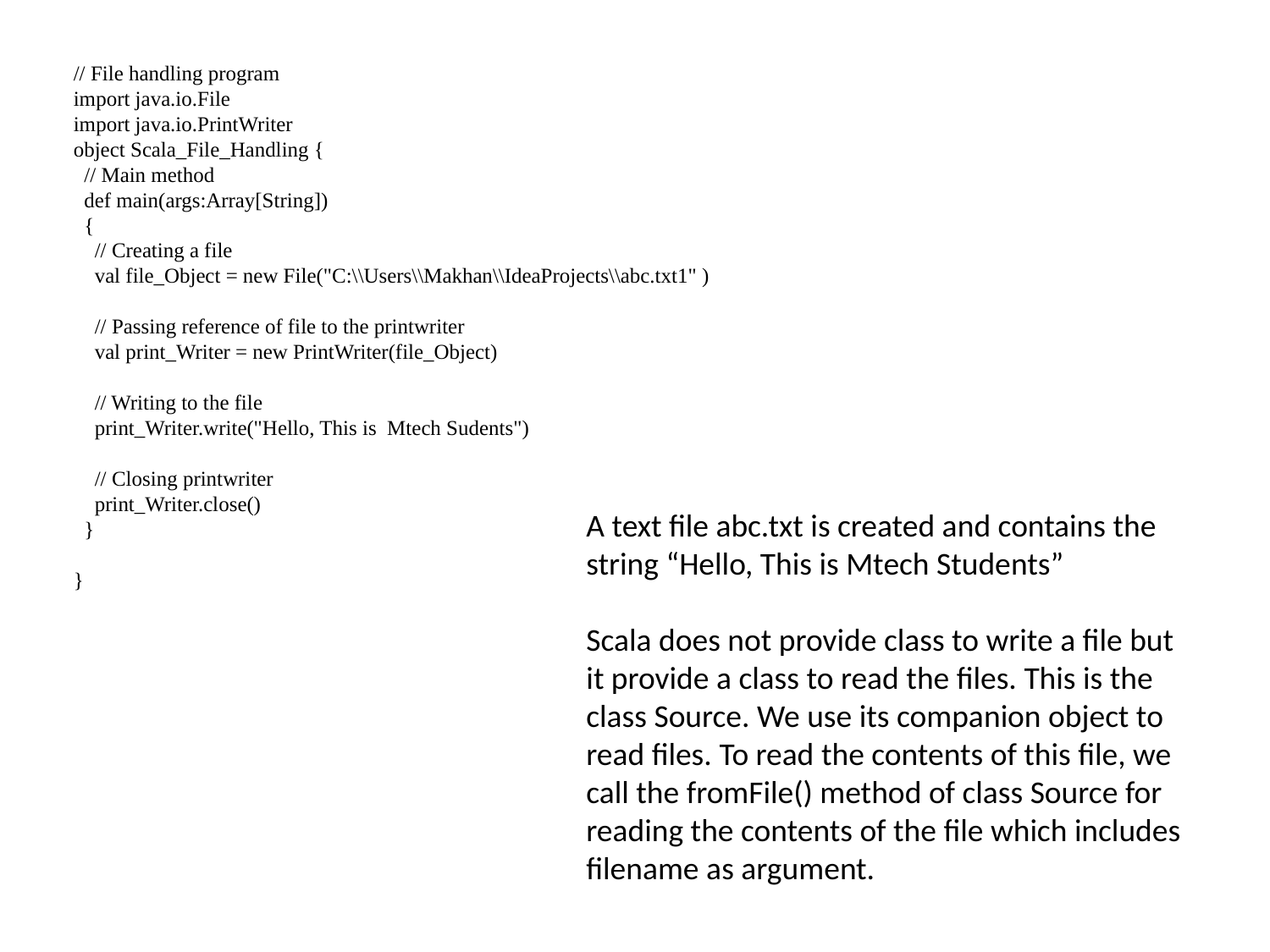

// File handling program
import java.io.File
import java.io.PrintWriter
object Scala_File_Handling {
  // Main method
  def main(args:Array[String])
  {
    // Creating a file
    val file_Object = new File("C:\\Users\\Makhan\\IdeaProjects\\abc.txt1" )

    // Passing reference of file to the printwriter
    val print_Writer = new PrintWriter(file_Object)

    // Writing to the file
    print_Writer.write("Hello, This is  Mtech Sudents")

    // Closing printwriter
    print_Writer.close()
  }

}
A text file abc.txt is created and contains the string “Hello, This is Mtech Students”

Scala does not provide class to write a file but it provide a class to read the files. This is the class Source. We use its companion object to read files. To read the contents of this file, we call the fromFile() method of class Source for reading the contents of the file which includes filename as argument.